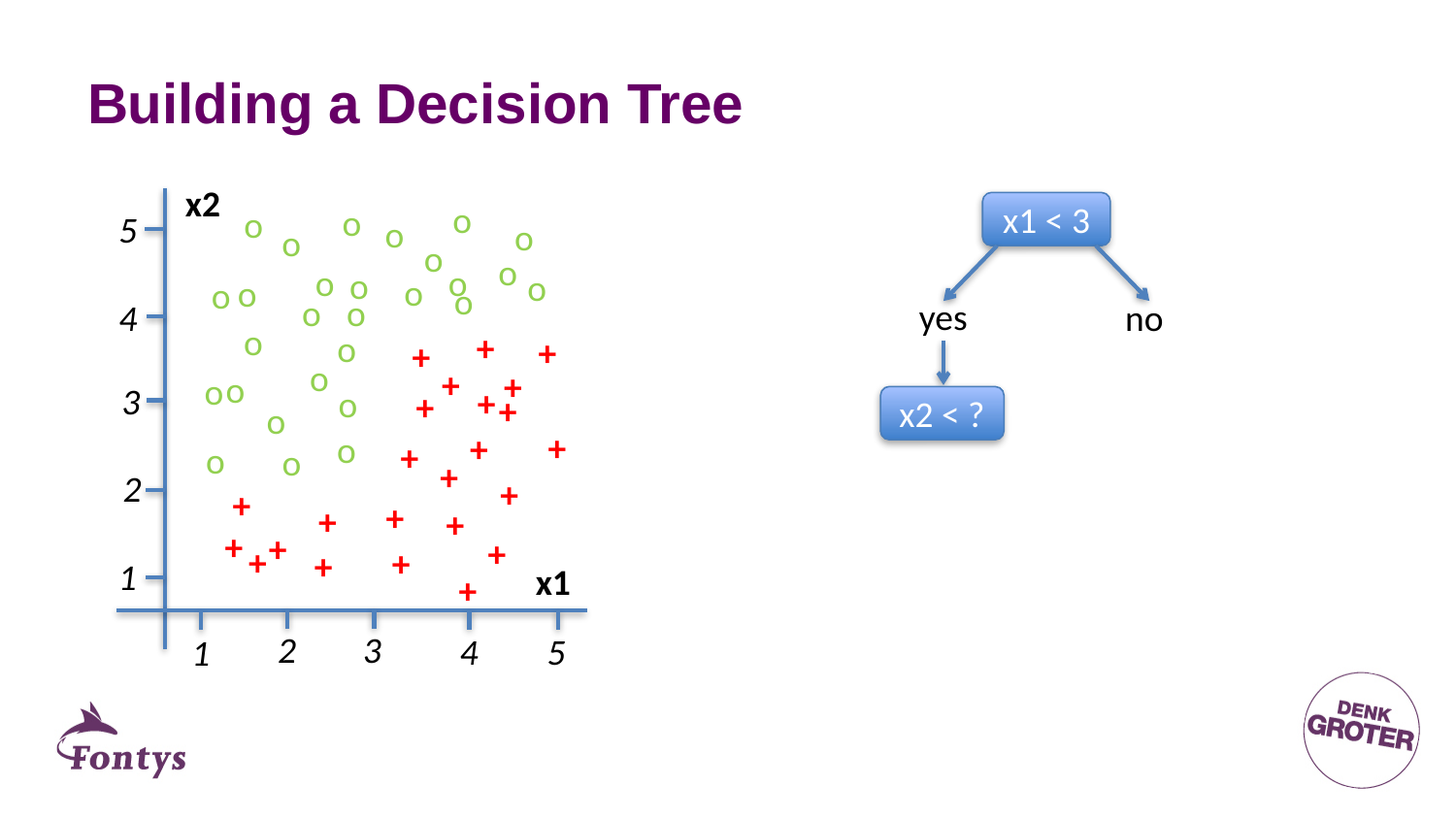

# Building a Decision Tree
x2
o
o
x1 < 3
o
5
o
o
o
o
o
o
o
o
o
o
o
o
o
o
o
yes
no
4
o
+
o
+
+
o
+
+
o
o
3
+
o
+
+
x2 < ?
o
+
+
o
+
o
o
+
2
+
+
+
+
+
+
+
+
+
+
+
1
x1
+
2
3
4
5
1